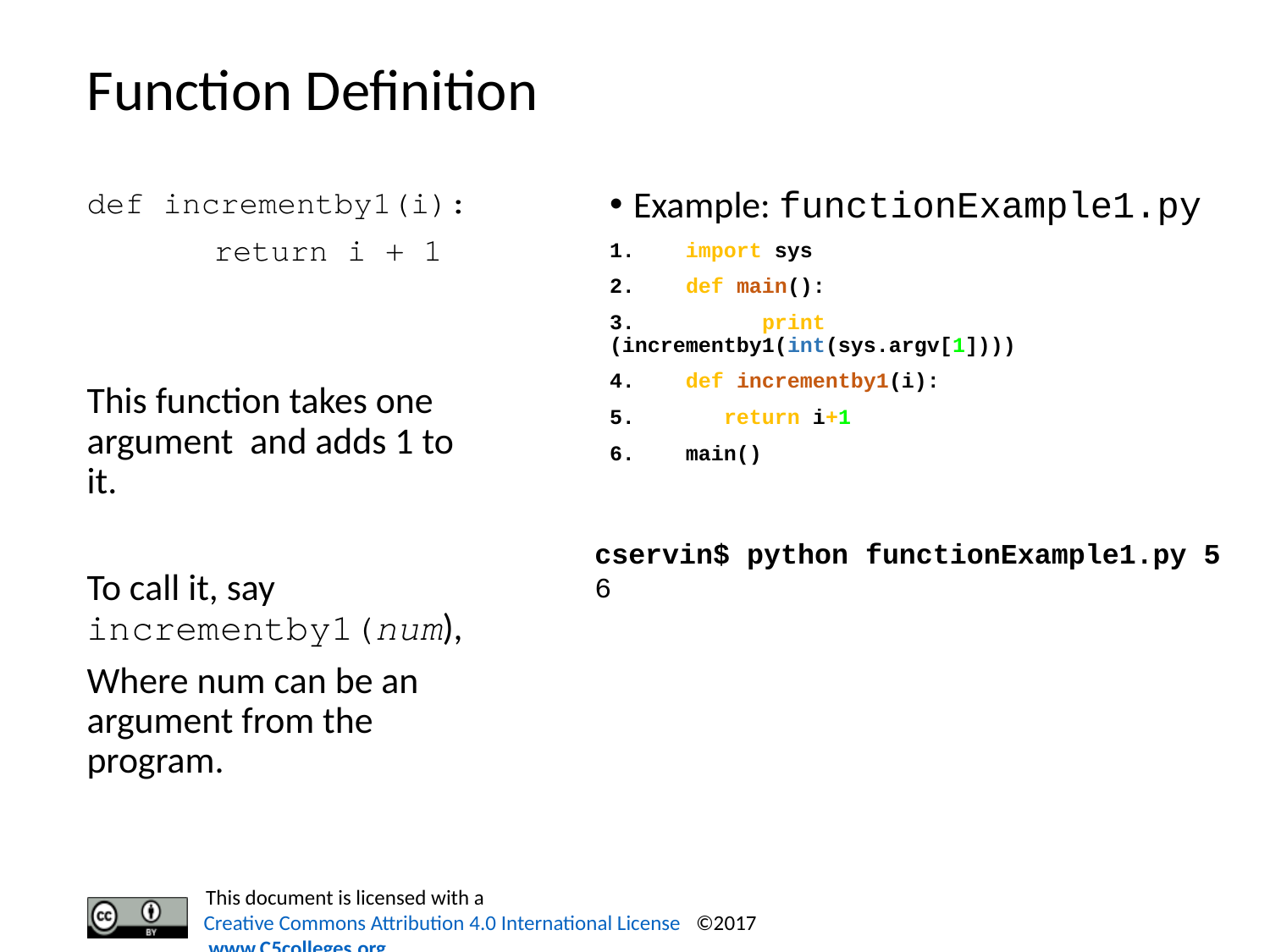

# Function Definition
def incrementby1(i):
	return i + 1

This function takes one argument  and adds 1 to it.

To call it, say incrementby1(num),
Where num can be an argument from the program.

Example: functionExample1.py
1.    import sys
2.    def main():
3.	  print (incrementby1(int(sys.argv[1])))
4.    def incrementby1(i):
5.       return i+1
6.    main()
cservin$ python functionExample1.py 5
6